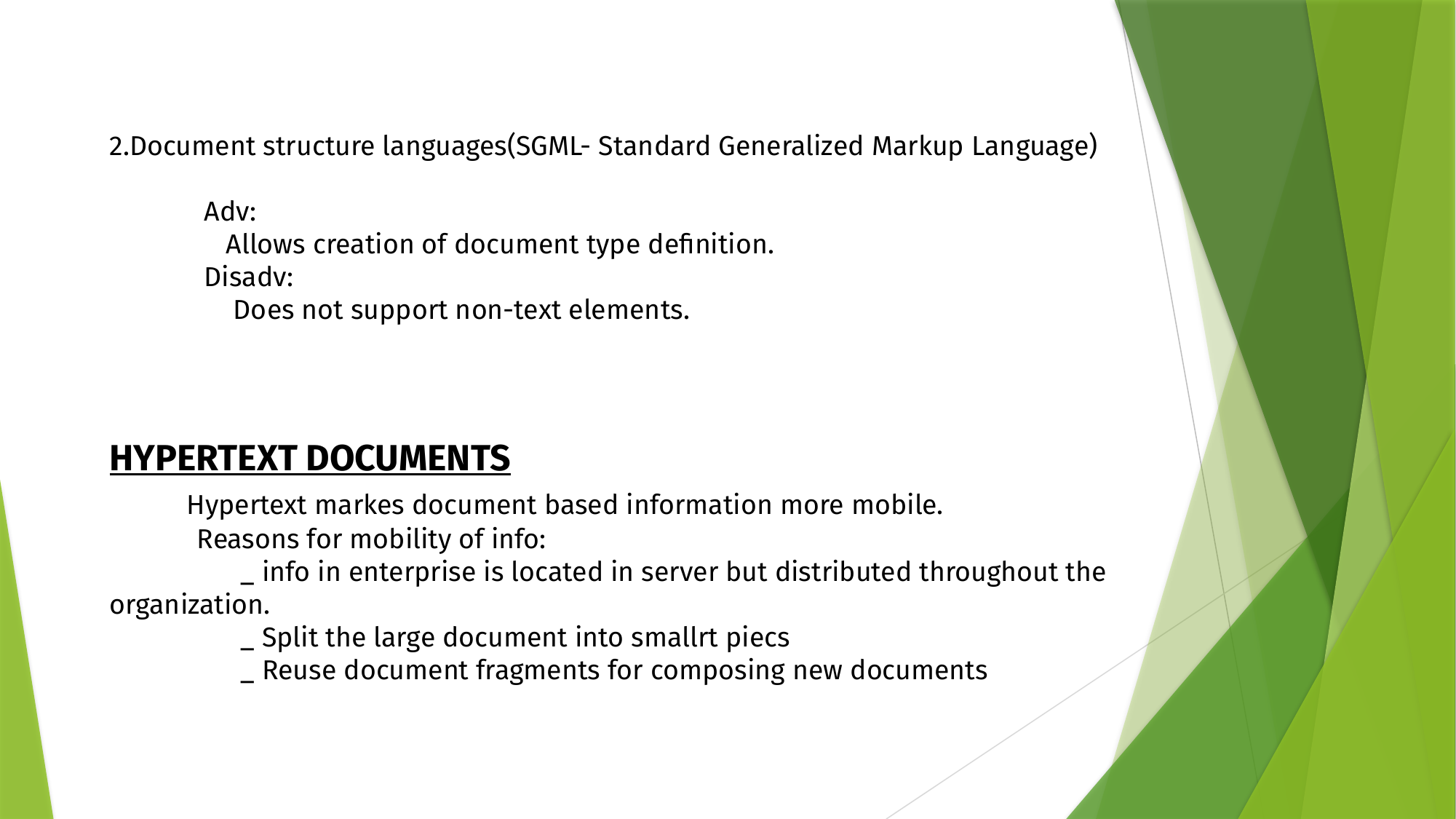

2.Document structure languages(SGML- Standard Generalized Markup Language)

             Adv:
                Allows creation of document type definition.
             Disadv:
                 Does not support non-text elements.

HYPERTEXT DOCUMENTS
         Hypertext markes document based information more mobile.
            Reasons for mobility of info:
                  _ info in enterprise is located in server but distributed throughout the organization.
                  _ Split the large document into smallrt piecs
                  _ Reuse document fragments for composing new documents